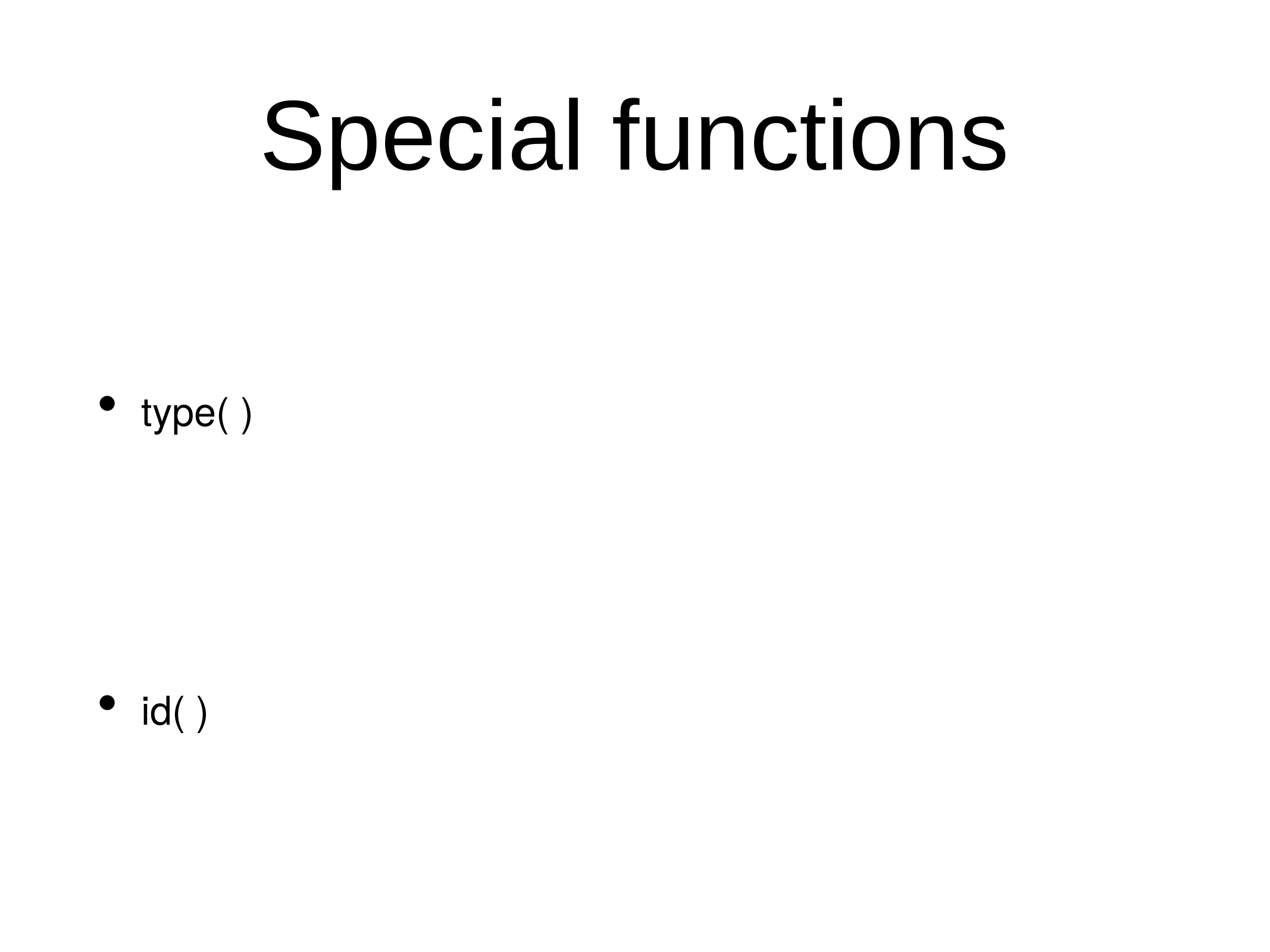

# Special functions
type( )

id( )